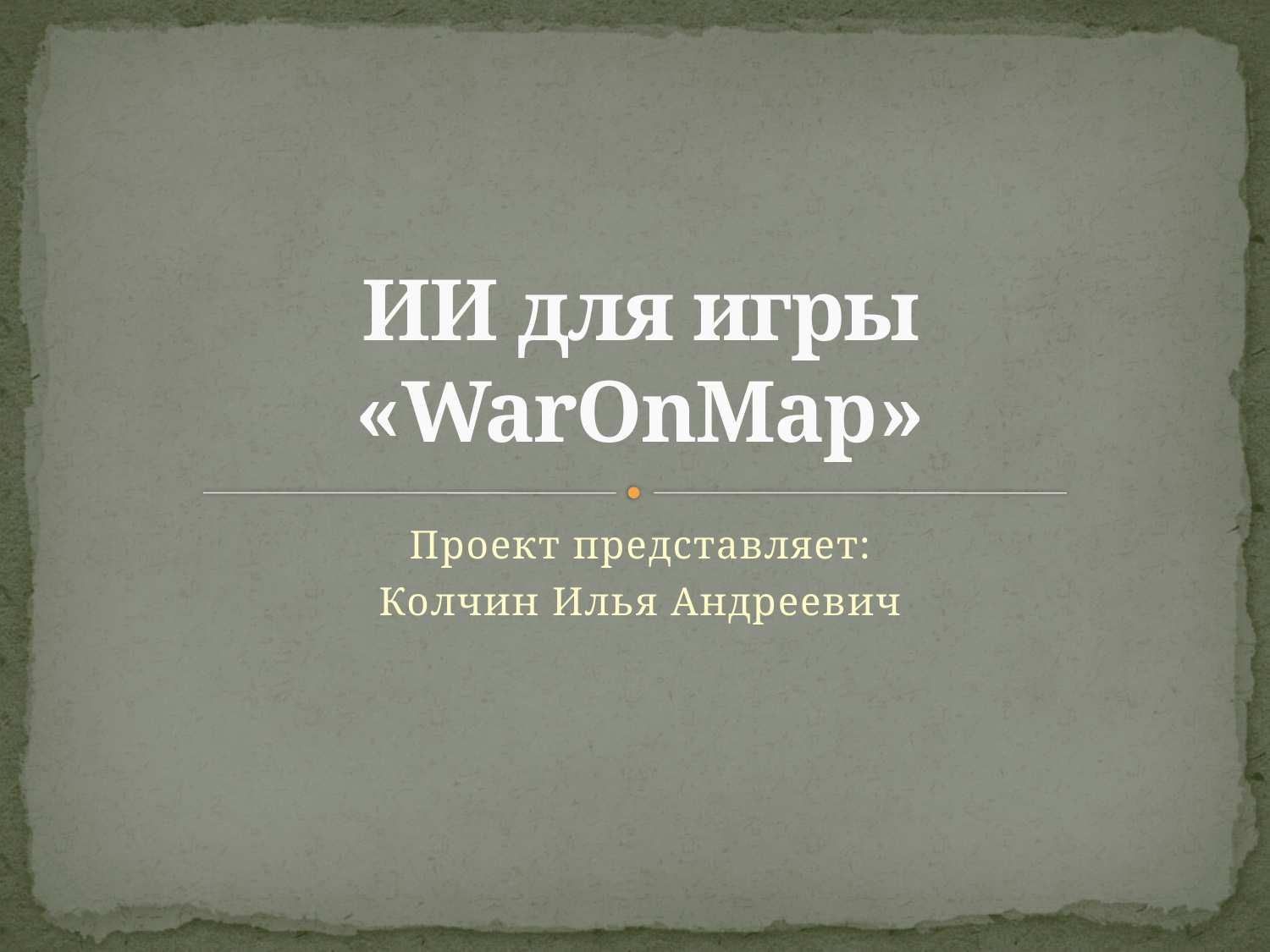

# ИИ для игры «WarOnMap»
Проект представляет:
Колчин Илья Андреевич